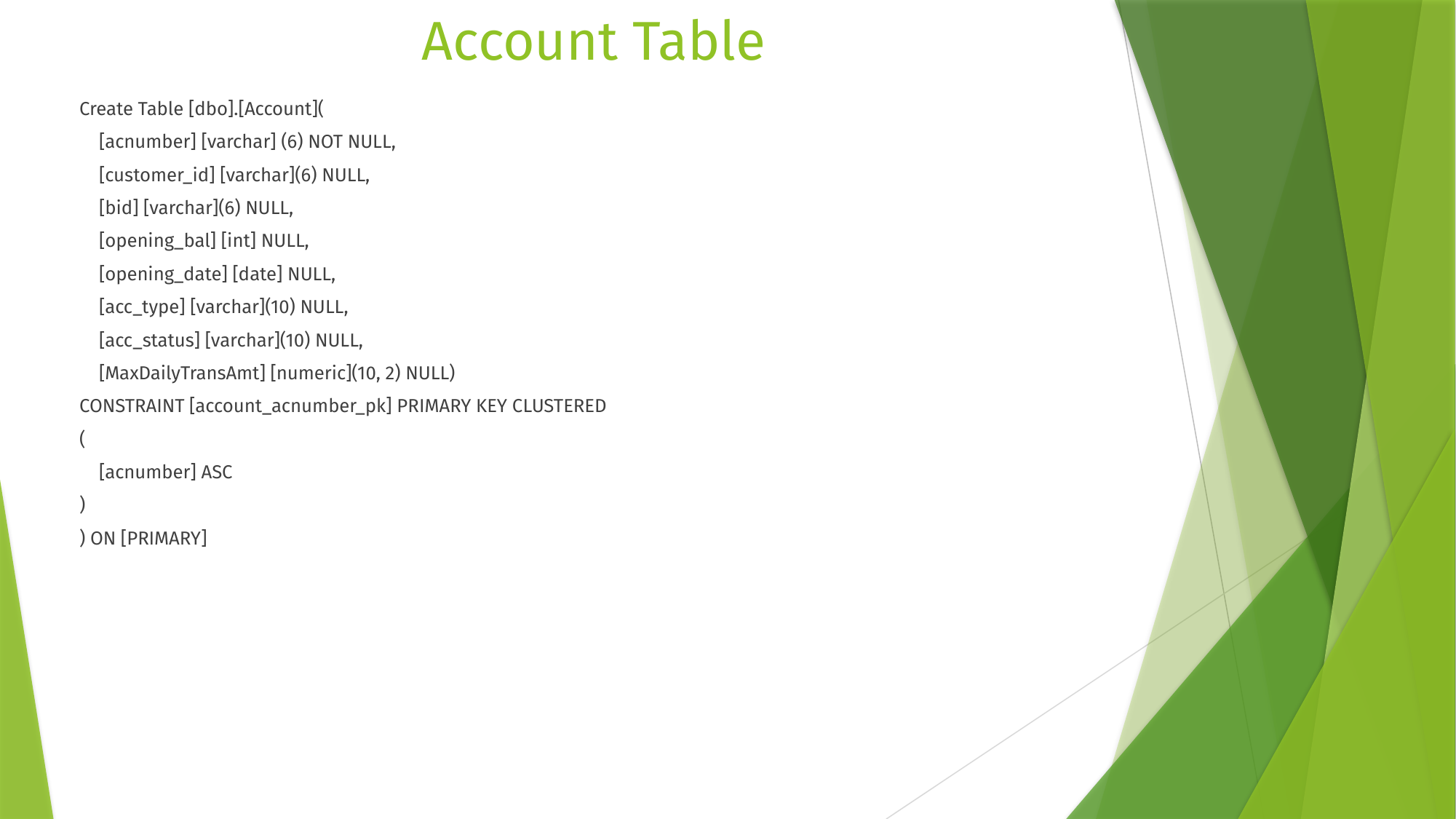

# Account Table
Create Table [dbo].[Account](
    [acnumber] [varchar] (6) NOT NULL,
    [customer_id] [varchar](6) NULL,
    [bid] [varchar](6) NULL,
    [opening_bal] [int] NULL,
    [opening_date] [date] NULL,
    [acc_type] [varchar](10) NULL,
    [acc_status] [varchar](10) NULL,
    [MaxDailyTransAmt] [numeric](10, 2) NULL)
CONSTRAINT [account_acnumber_pk] PRIMARY KEY CLUSTERED
(
    [acnumber] ASC
)
) ON [PRIMARY]